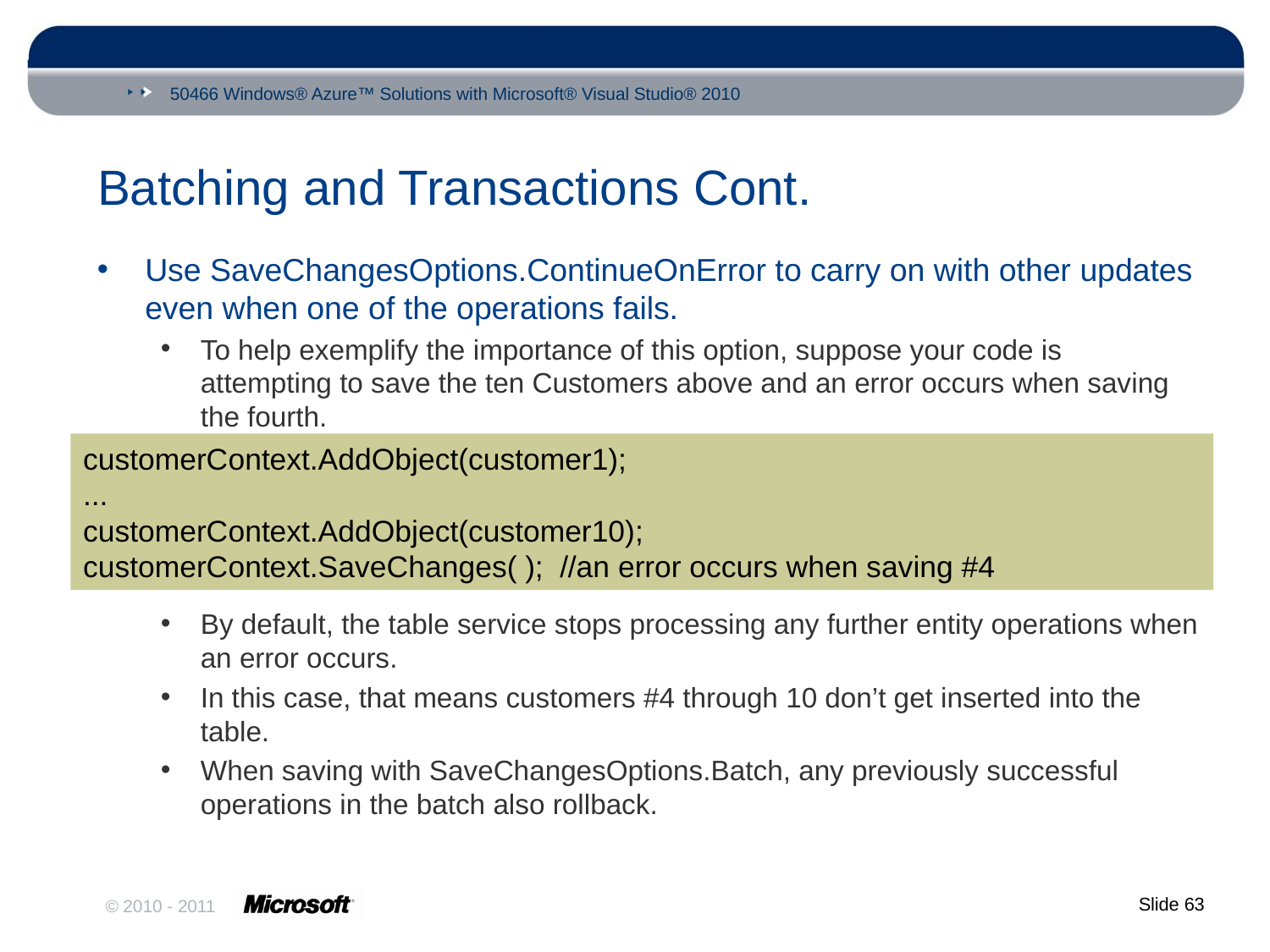

# Batching and Transactions Cont.
Use SaveChangesOptions.ContinueOnError to carry on with other updates even when one of the operations fails.
To help exemplify the importance of this option, suppose your code is attempting to save the ten Customers above and an error occurs when saving the fourth.

By default, the table service stops processing any further entity operations when an error occurs.
In this case, that means customers #4 through 10 don’t get inserted into the table.
When saving with SaveChangesOptions.Batch, any previously successful operations in the batch also rollback.

customerContext.AddObject(customer1);
...
customerContext.AddObject(customer10);
customerContext.SaveChanges( );  //an error occurs when saving #4